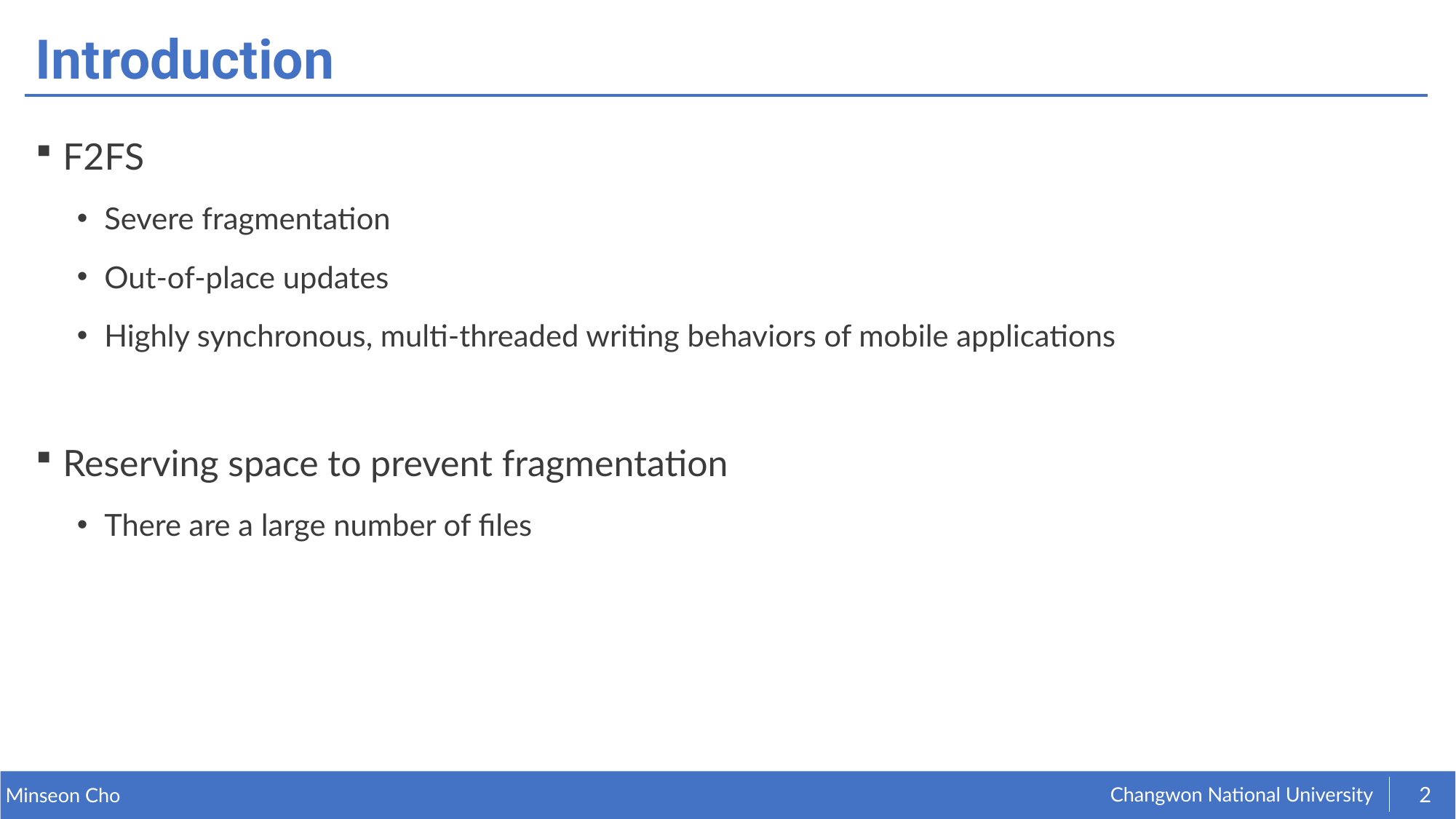

# Introduction
F2FS
Severe fragmentation
Out-of-place updates
Highly synchronous, multi-threaded writing behaviors of mobile applications

Reserving space to prevent fragmentation
There are a large number of files

2